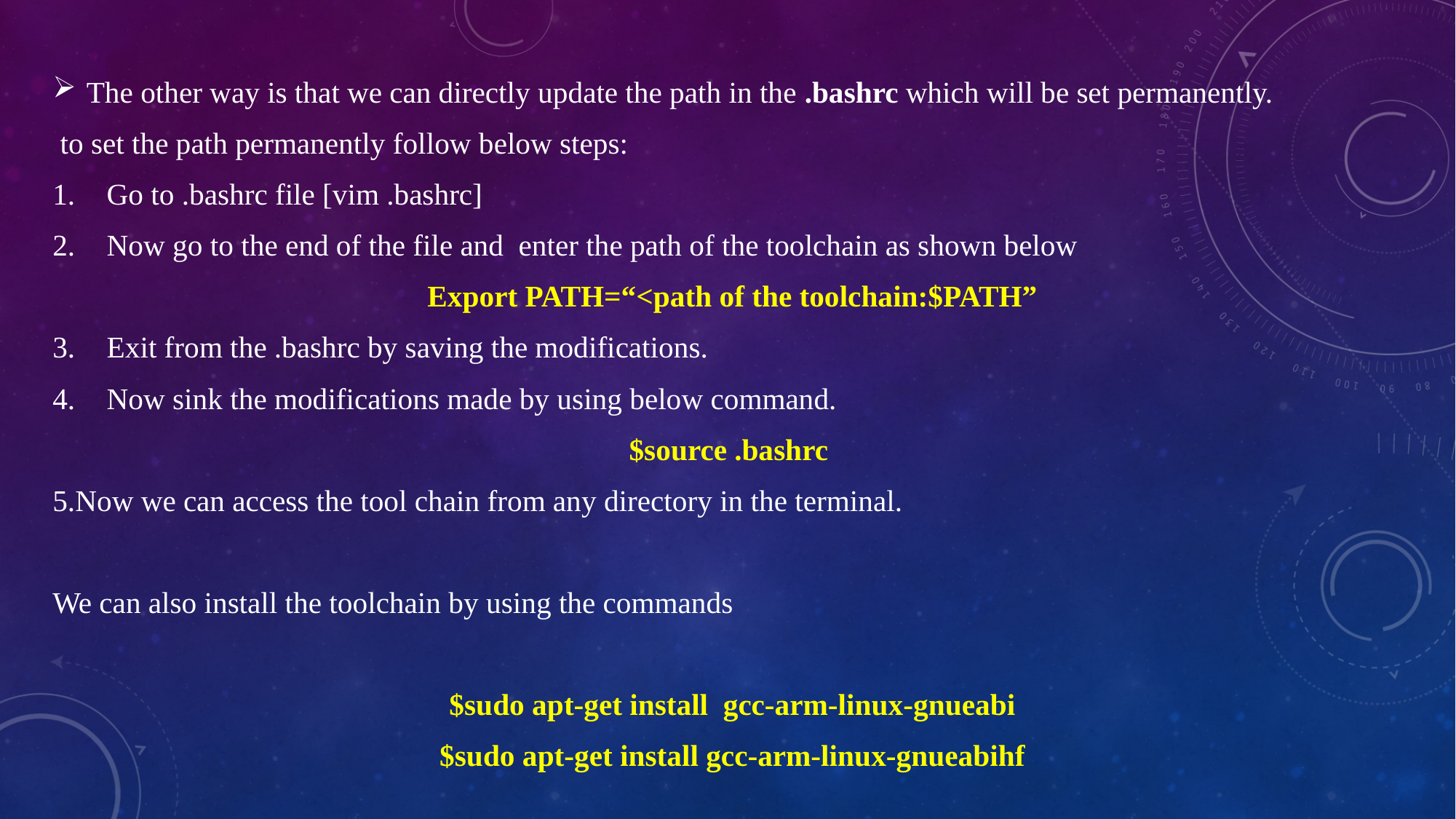

The other way is that we can directly update the path in the .bashrc which will be set permanently.
 to set the path permanently follow below steps:
Go to .bashrc file [vim .bashrc]
Now go to the end of the file and  enter the path of the toolchain as shown below
Export PATH=“<path of the toolchain:$PATH”
Exit from the .bashrc by saving the modifications.
Now sink the modifications made by using below command.
$source .bashrc
5.Now we can access the tool chain from any directory in the terminal.

We can also install the toolchain by using the commands

$sudo apt-get install  gcc-arm-linux-gnueabi
$sudo apt-get install gcc-arm-linux-gnueabihf